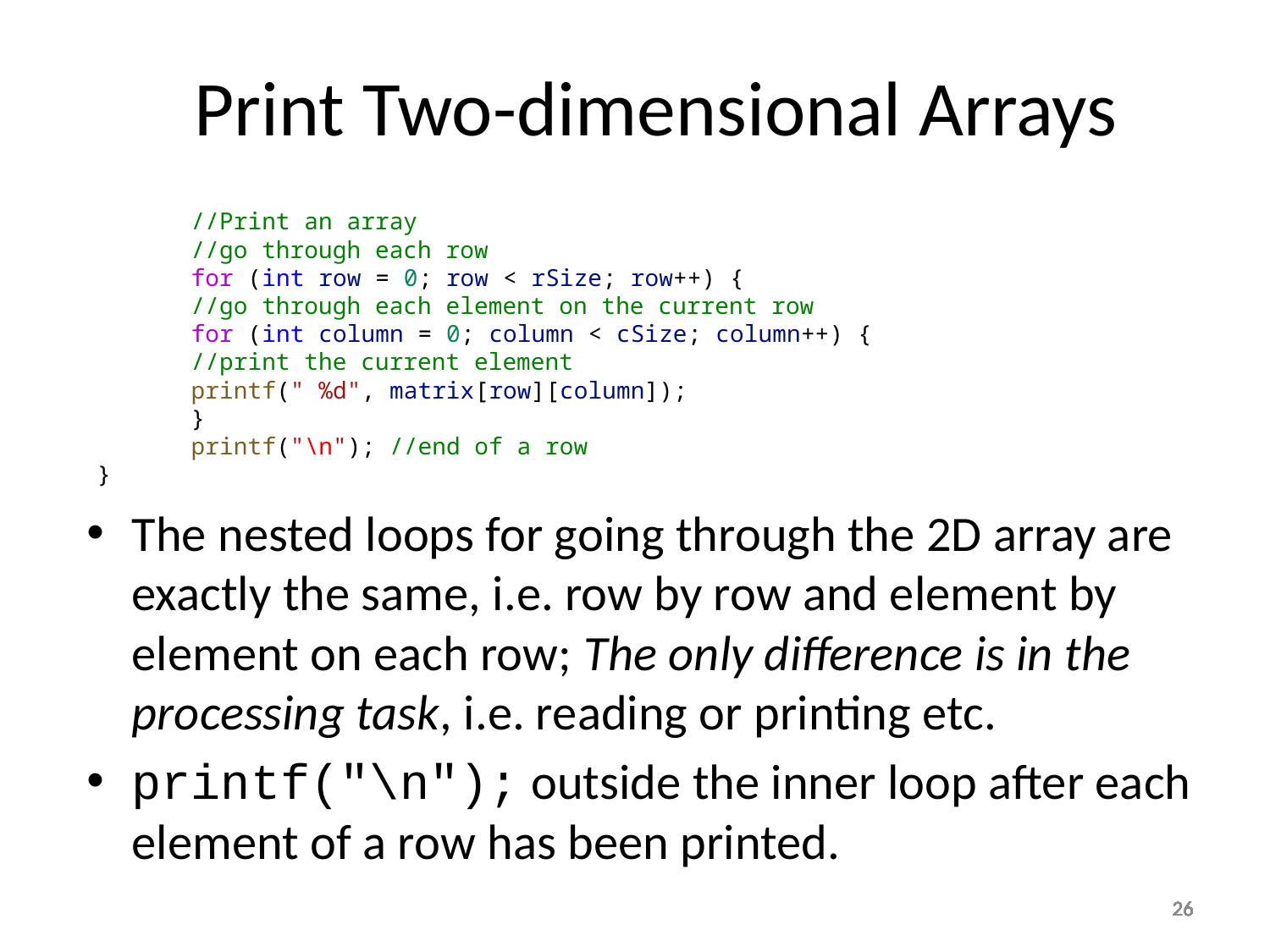

Print Two-dimensional Arrays
	//Print an array
	//go through each row
	for (int row = 0; row < rSize; row++) {
		//go through each element on the current row
		for (int column = 0; column < cSize; column++) {
			//print the current element
			printf(" %d", matrix[row][column]);
		}
		printf("\n"); //end of a row
}
The nested loops for going through the 2D array are exactly the same, i.e. row by row and element by element on each row; The only difference is in the processing task, i.e. reading or printing etc.
printf("\n"); outside the inner loop after each element of a row has been printed.
26
26
26
26
26
26
26
26
26
26
26
26
26